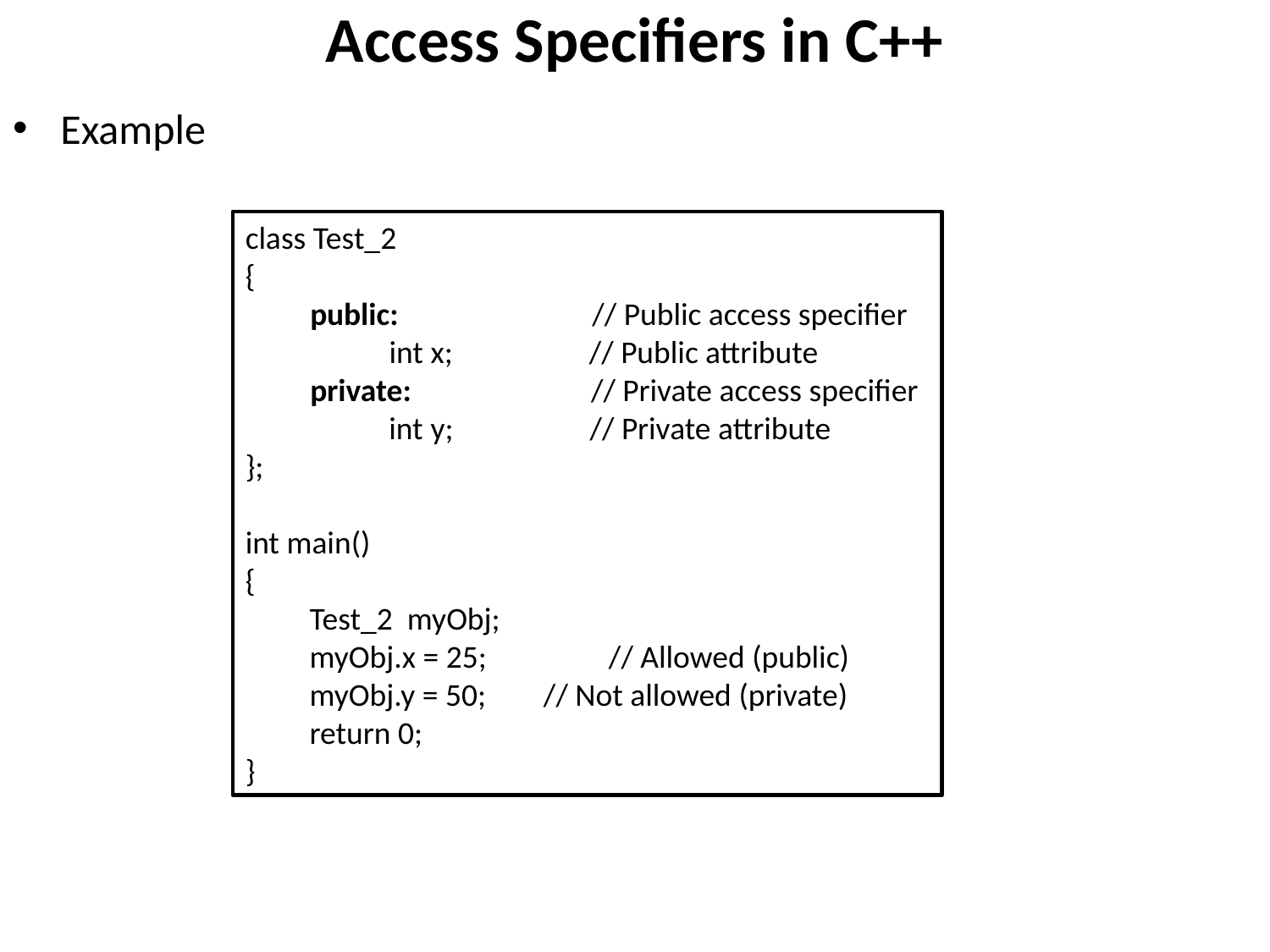

# Access Specifiers in C++
Example

class Test_2
{
         public:                           // Public access specifier
                    int x;                   // Public attribute
         private:                         // Private access specifier
                    int y;                   // Private attribute
};
int main()
{
  Test_2  myObj;
  myObj.x = 25;                 // Allowed (public)
  myObj.y = 50;        // Not allowed (private)
  return 0;
}